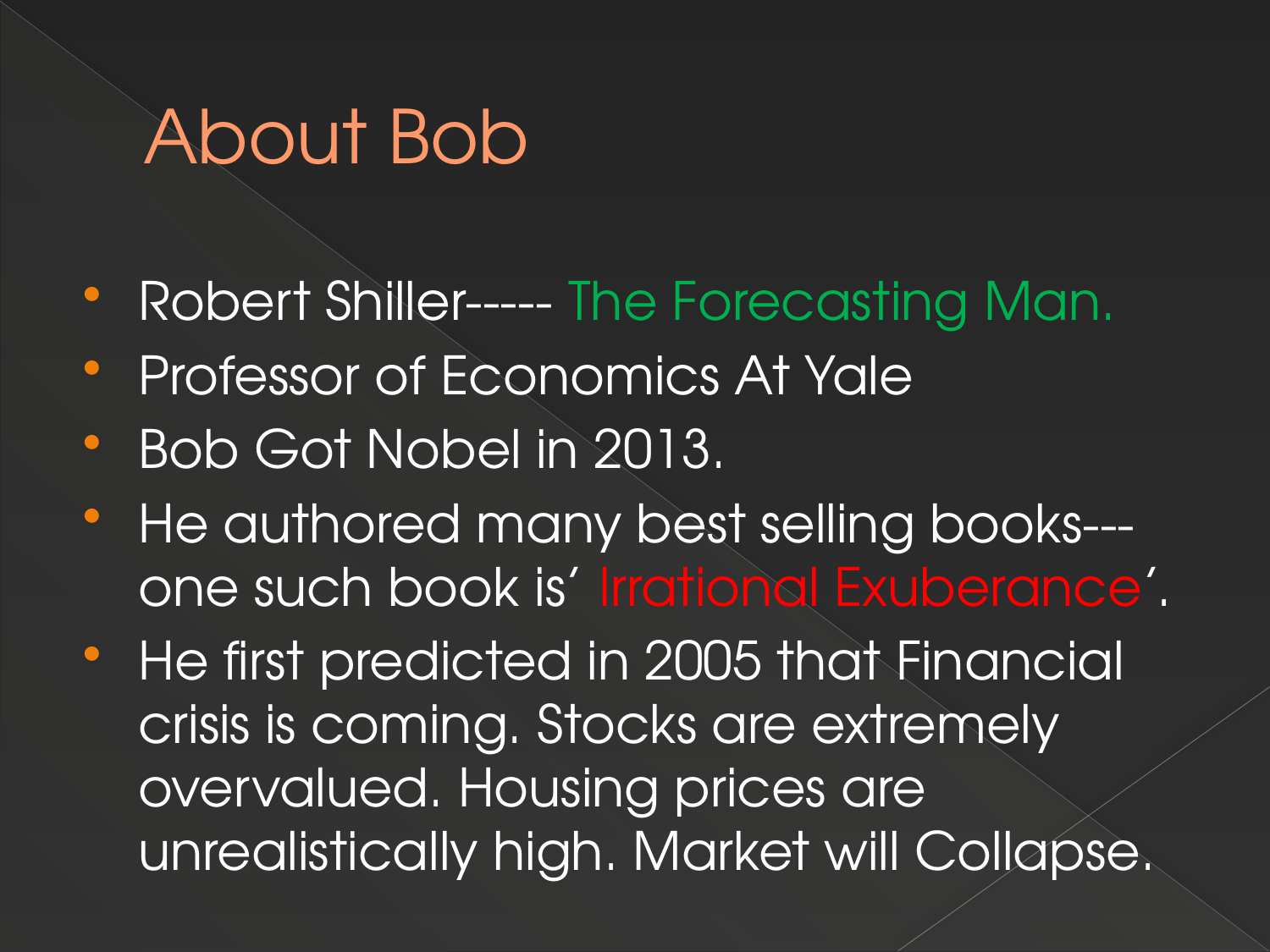

# About Bob
Robert Shiller----- The Forecasting Man.
Professor of Economics At Yale
Bob Got Nobel in 2013.
He authored many best selling books---one such book is’ Irrational Exuberance’.
He first predicted in 2005 that Financial crisis is coming. Stocks are extremely overvalued. Housing prices are unrealistically high. Market will Collapse.